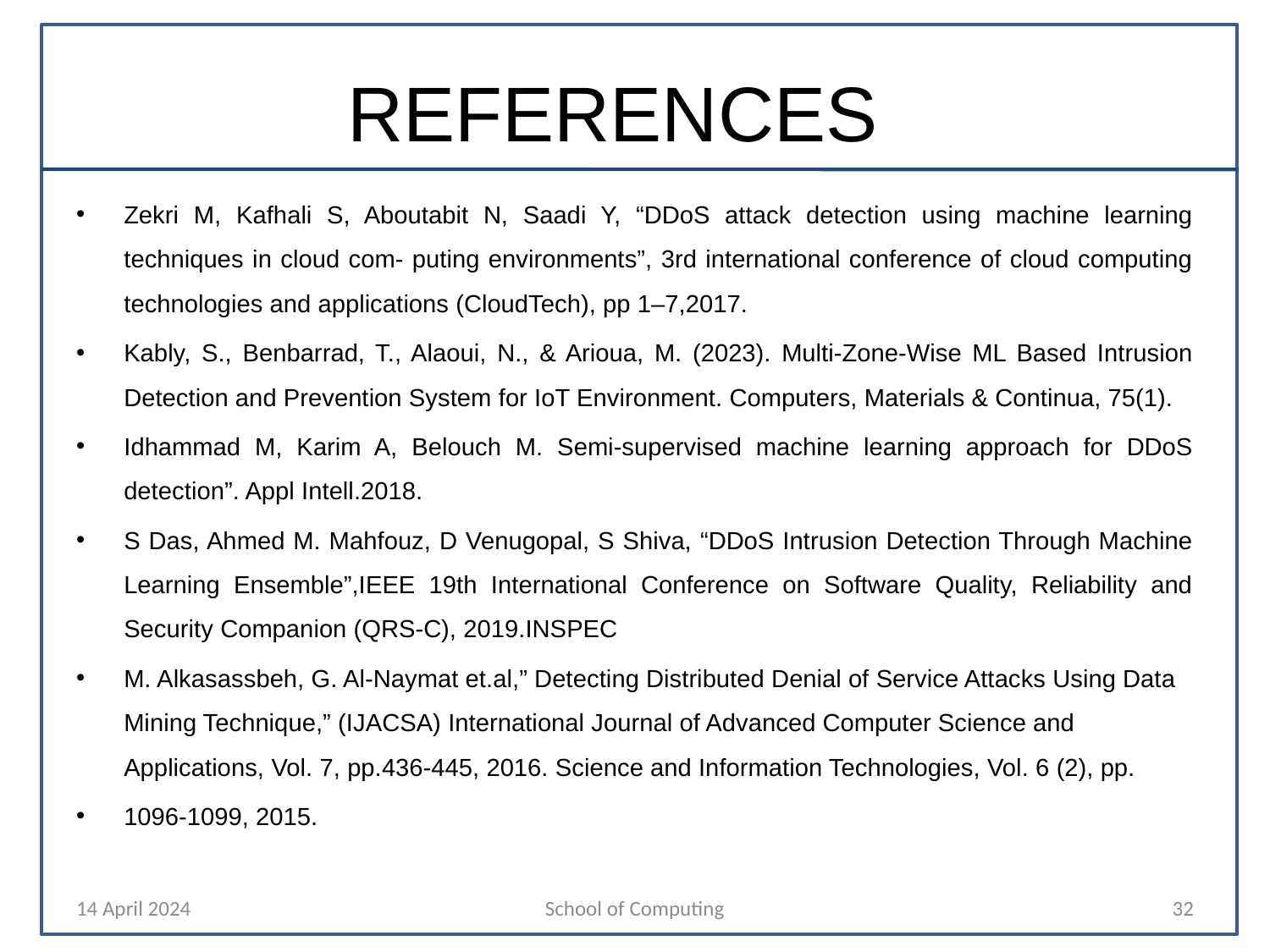

# REFERENCES
Zekri M, Kafhali S, Aboutabit N, Saadi Y, “DDoS attack detection using machine learning techniques in cloud com- puting environments”, 3rd international conference of cloud computing technologies and applications (CloudTech), pp 1–7,2017.
Kably, S., Benbarrad, T., Alaoui, N., & Arioua, M. (2023). Multi-Zone-Wise ML Based Intrusion Detection and Prevention System for IoT Environment. Computers, Materials & Continua, 75(1).
Idhammad M, Karim A, Belouch M. Semi-supervised machine learning approach for DDoS detection”. Appl Intell.2018.
S Das, Ahmed M. Mahfouz, D Venugopal, S Shiva, “DDoS Intrusion Detection Through Machine Learning Ensemble”,IEEE 19th International Conference on Software Quality, Reliability and Security Companion (QRS-C), 2019.INSPEC
M. Alkasassbeh, G. Al-Naymat et.al,” Detecting Distributed Denial of Service Attacks Using Data Mining Technique,” (IJACSA) International Journal of Advanced Computer Science and Applications, Vol. 7, pp.436-445, 2016. Science and Information Technologies, Vol. 6 (2), pp.
1096-1099, 2015.
14 April 2024
School of Computing
32